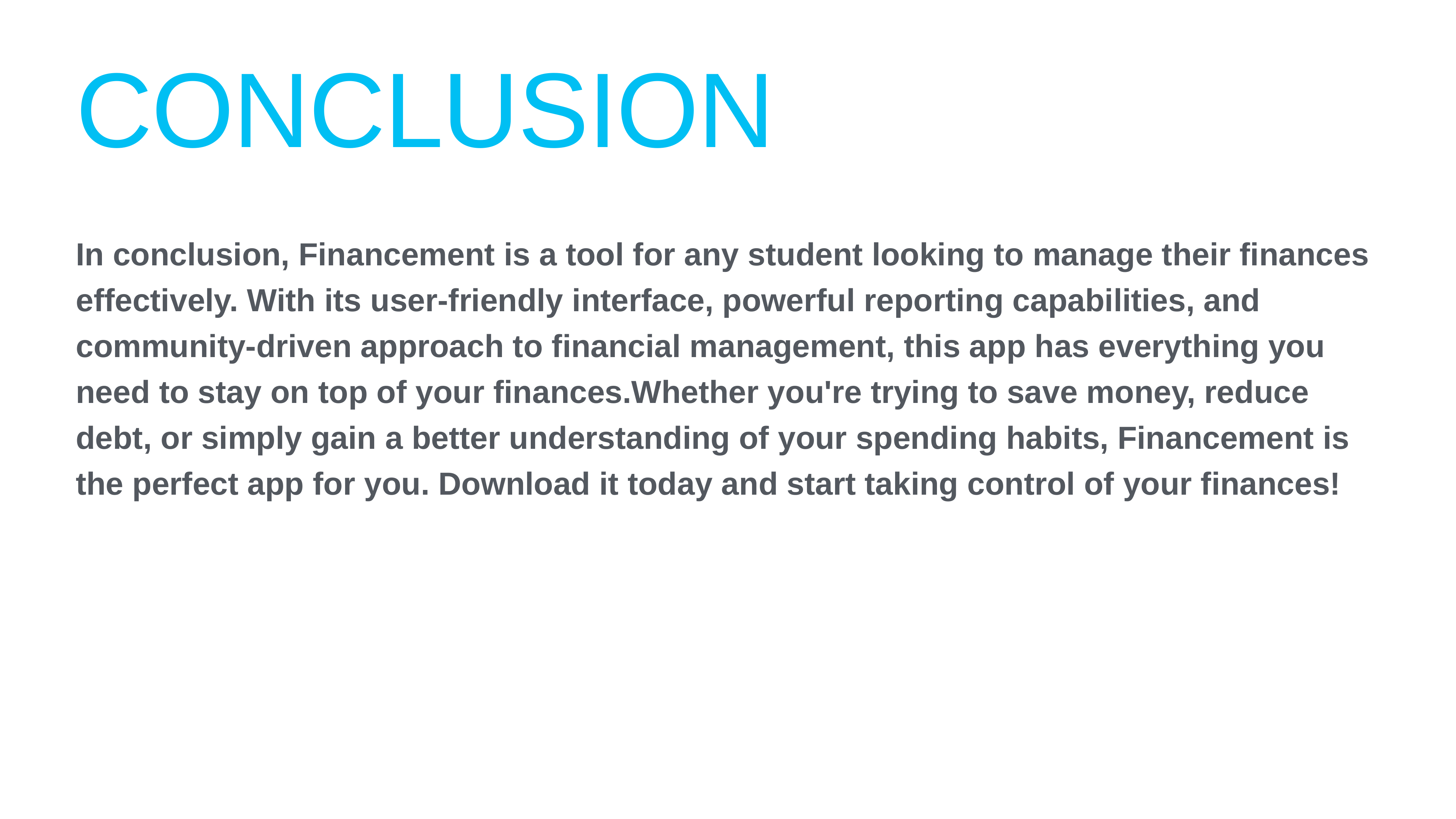

# Conclusion
In conclusion, Financement is a tool for any student looking to manage their finances effectively. With its user-friendly interface, powerful reporting capabilities, and community-driven approach to financial management, this app has everything you need to stay on top of your finances.Whether you're trying to save money, reduce debt, or simply gain a better understanding of your spending habits, Financement is the perfect app for you. Download it today and start taking control of your finances!